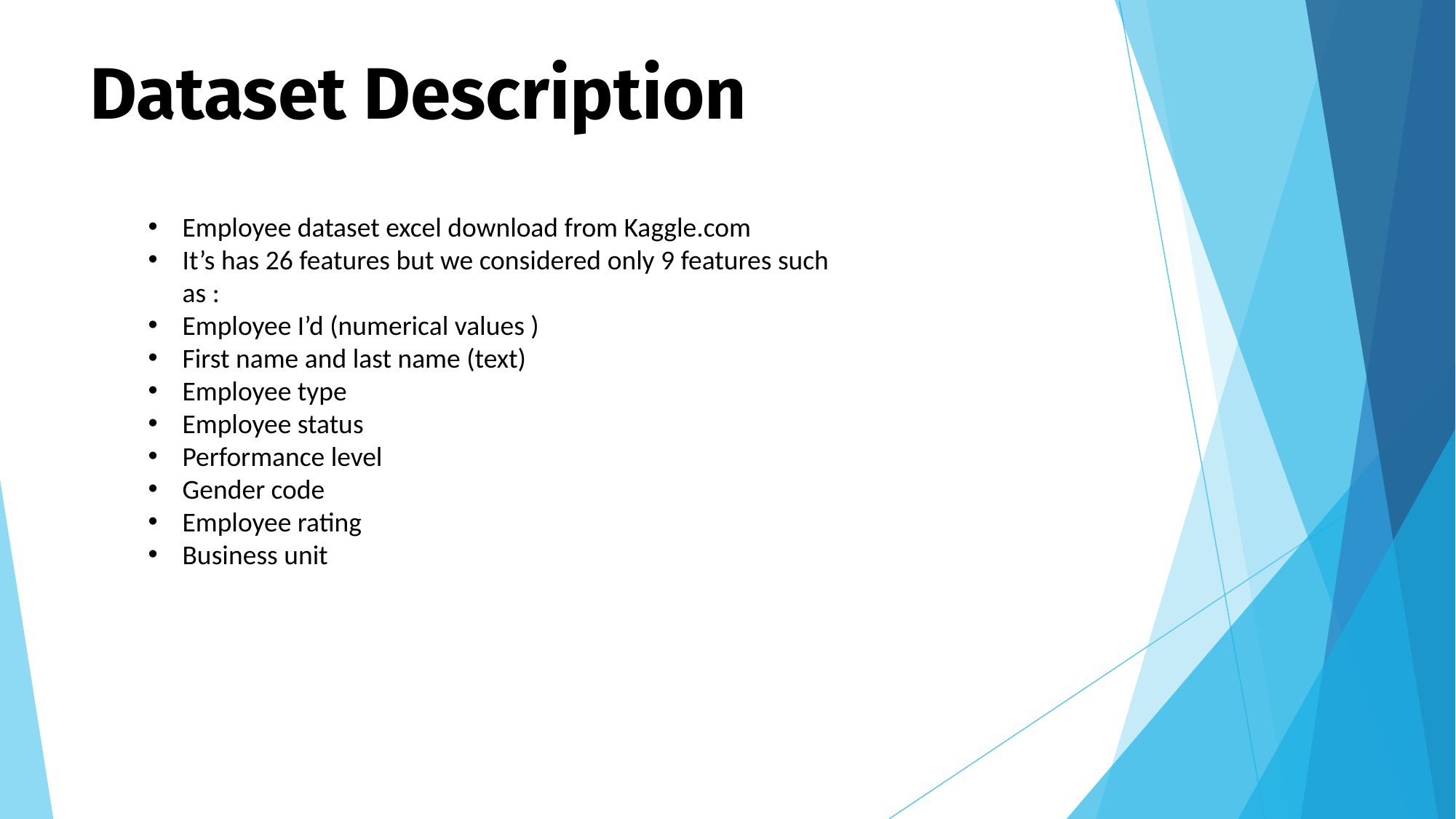

# Dataset Description
Employee dataset excel download from Kaggle.com
It’s has 26 features but we considered only 9 features such as :
Employee I’d (numerical values )
First name and last name (text)
Employee type
Employee status
Performance level
Gender code
Employee rating
Business unit